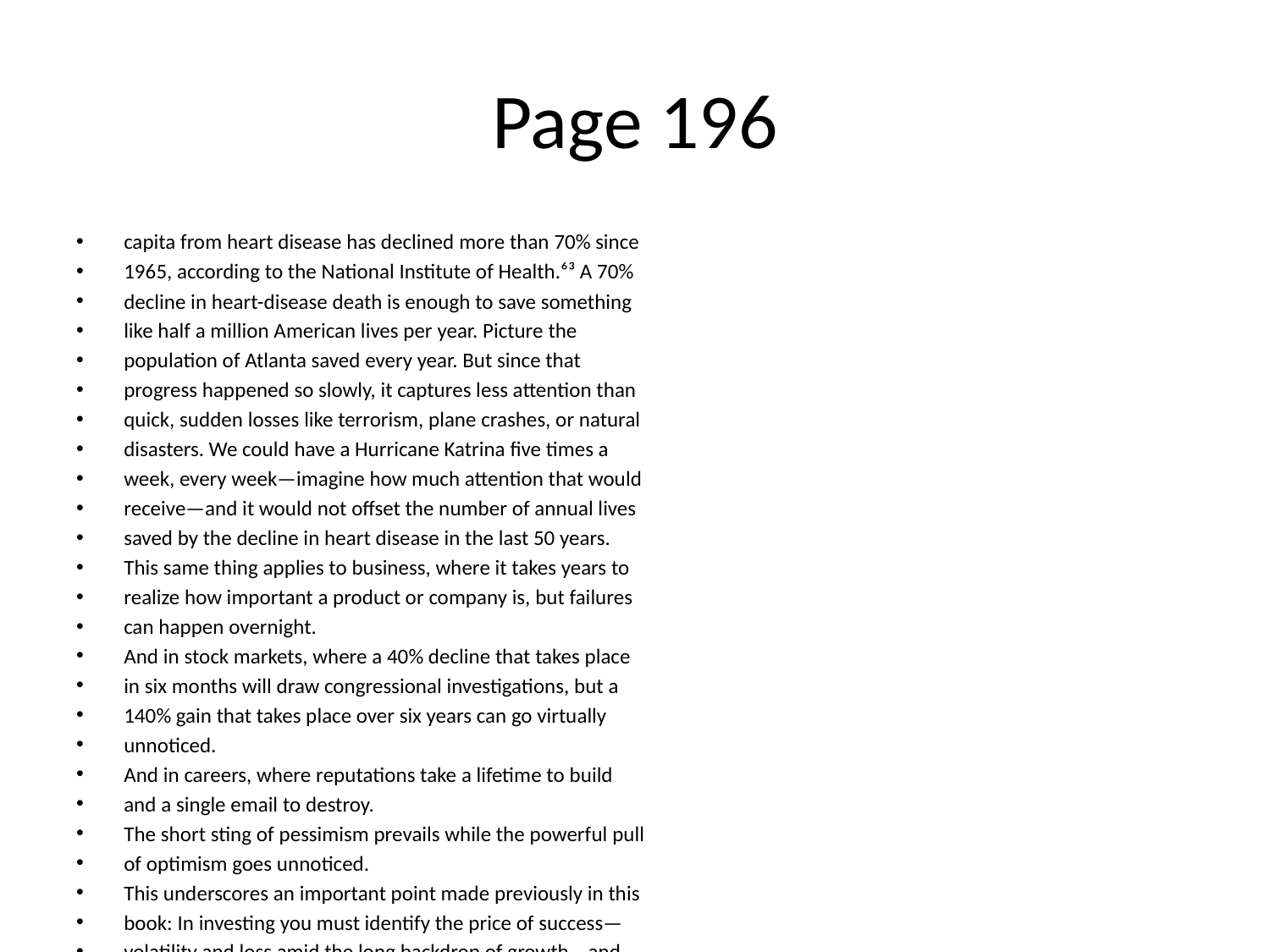

# Page 196
capita from heart disease has declined more than 70% since
1965, according to the National Institute of Health.⁶³ A 70%
decline in heart-disease death is enough to save something
like half a million American lives per year. Picture the
population of Atlanta saved every year. But since that
progress happened so slowly, it captures less attention than
quick, sudden losses like terrorism, plane crashes, or natural
disasters. We could have a Hurricane Katrina ﬁve times a
week, every week—imagine how much attention that would
receive—and it would not oﬀset the number of annual lives
saved by the decline in heart disease in the last 50 years.
This same thing applies to business, where it takes years to
realize how important a product or company is, but failures
can happen overnight.
And in stock markets, where a 40% decline that takes place
in six months will draw congressional investigations, but a
140% gain that takes place over six years can go virtually
unnoticed.
And in careers, where reputations take a lifetime to build
and a single email to destroy.
The short sting of pessimism prevails while the powerful pull
of optimism goes unnoticed.
This underscores an important point made previously in this
book: In investing you must identify the price of success—
volatility and loss amid the long backdrop of growth—and
be willing to pay it.

In 2004 The New York Times interviewed Stephen Hawking,
the scientist whose incurable motor-neuron disease left him